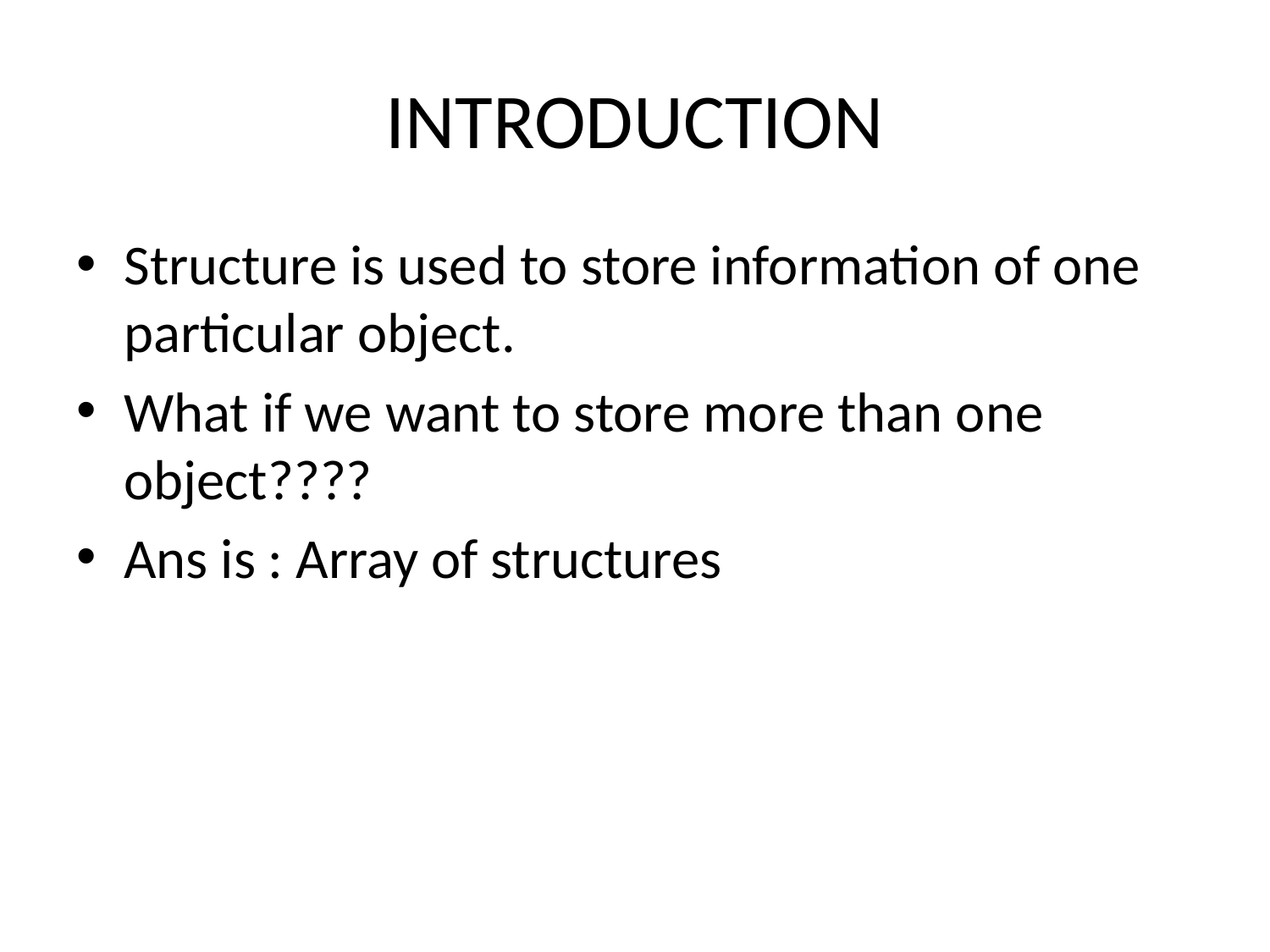

# INTRODUCTION
Structure is used to store information of one particular object.
What if we want to store more than one object????
Ans is : Array of structures